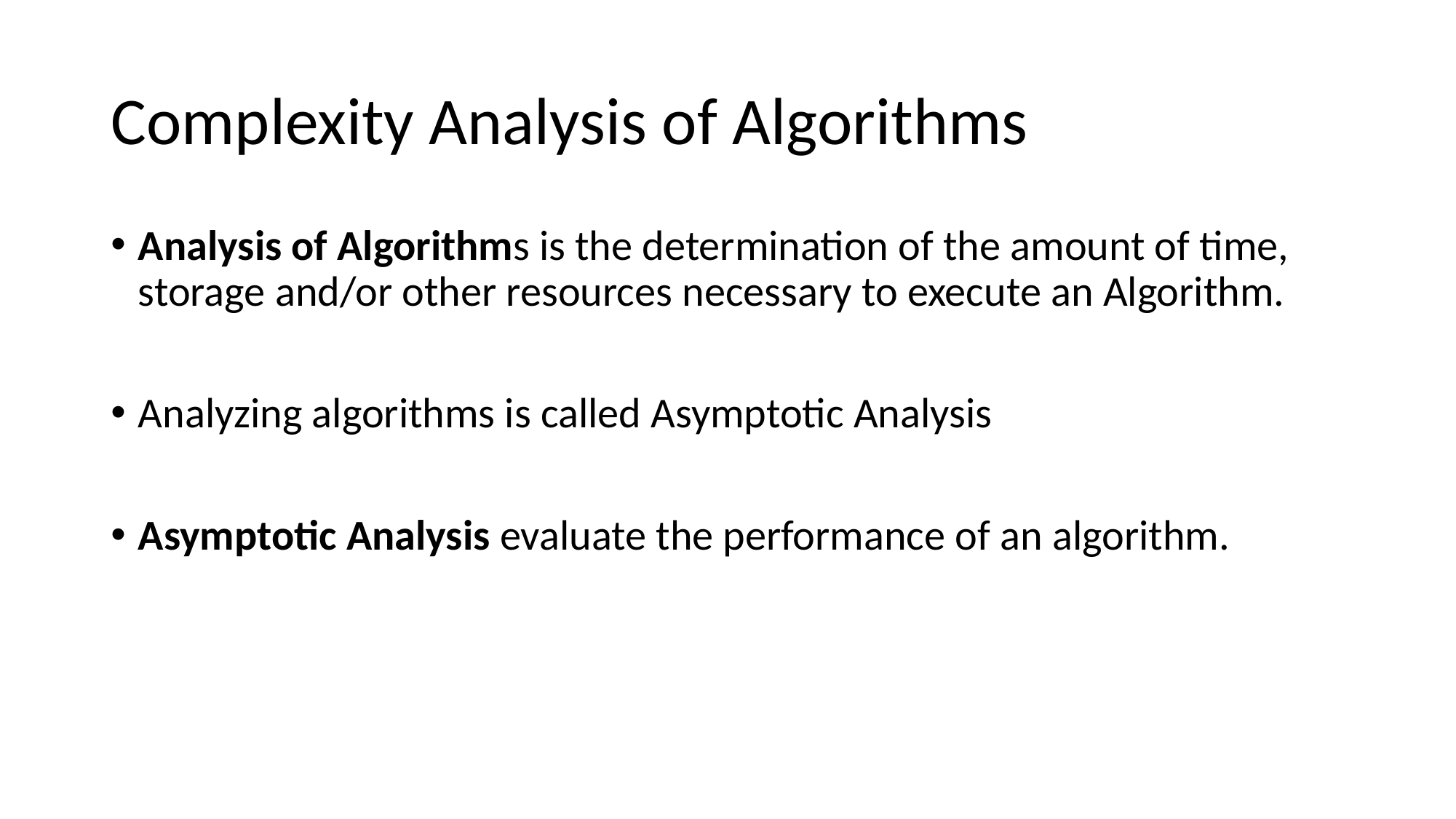

# Complexity Analysis of Algorithms
Analysis of Algorithms is the determination of the amount of time, storage and/or other resources necessary to execute an Algorithm.

Analyzing algorithms is called Asymptotic Analysis

Asymptotic Analysis evaluate the performance of an algorithm.